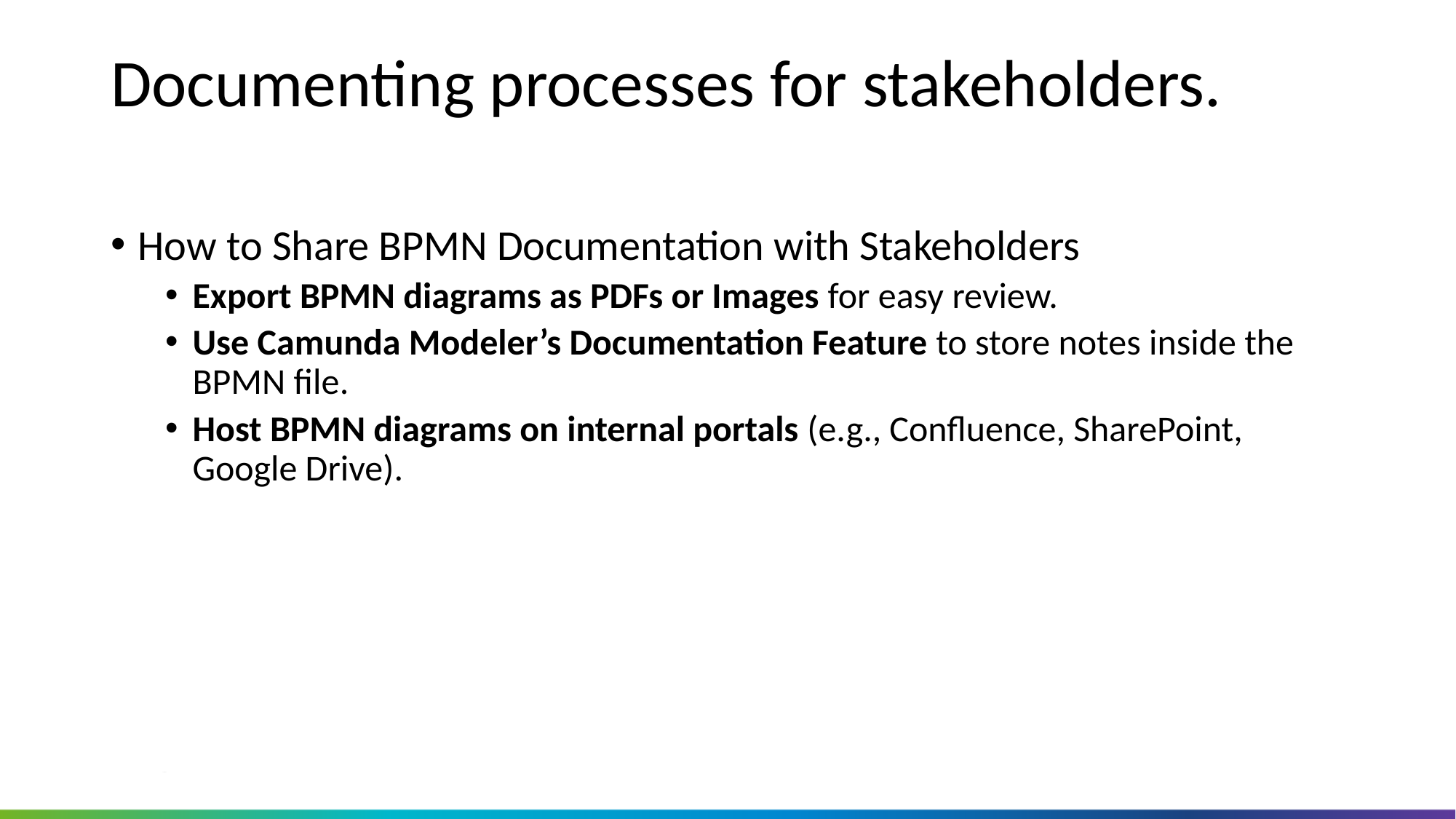

Documenting processes for stakeholders.
How to Share BPMN Documentation with Stakeholders
Export BPMN diagrams as PDFs or Images for easy review.
Use Camunda Modeler’s Documentation Feature to store notes inside the BPMN file.
Host BPMN diagrams on internal portals (e.g., Confluence, SharePoint, Google Drive).